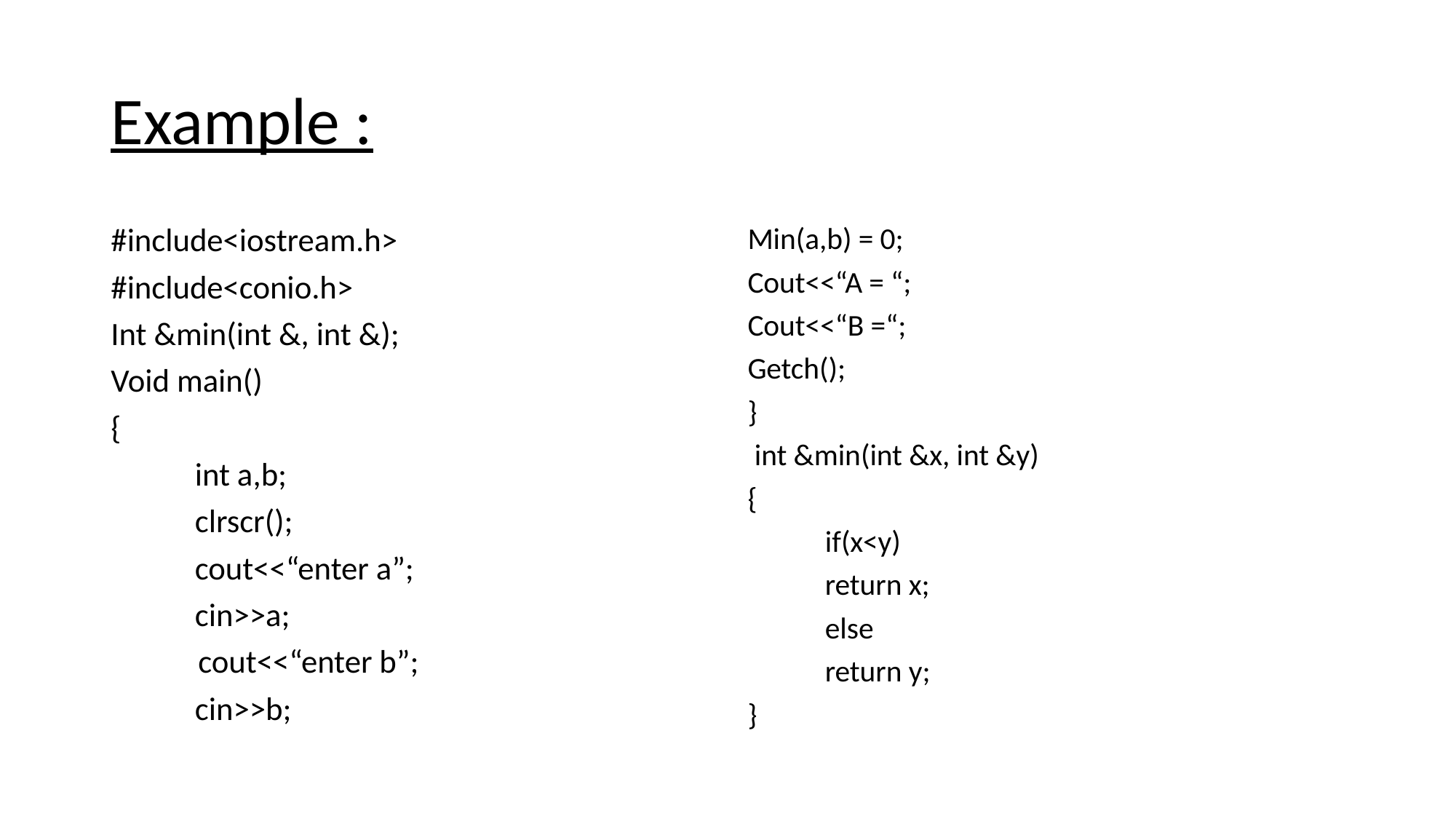

# Example :
#include<iostream.h>
#include<conio.h>
Int &min(int &, int &);
Void main()
{
	int a,b;
	clrscr();
	cout<<“enter a”;
	cin>>a;
            cout<<“enter b”;
	cin>>b;
Min(a,b) = 0;
Cout<<“A = “;
Cout<<“B =“;
Getch();
}
 int &min(int &x, int &y)
{
	if(x<y)
		return x;
	else
		return y;
}